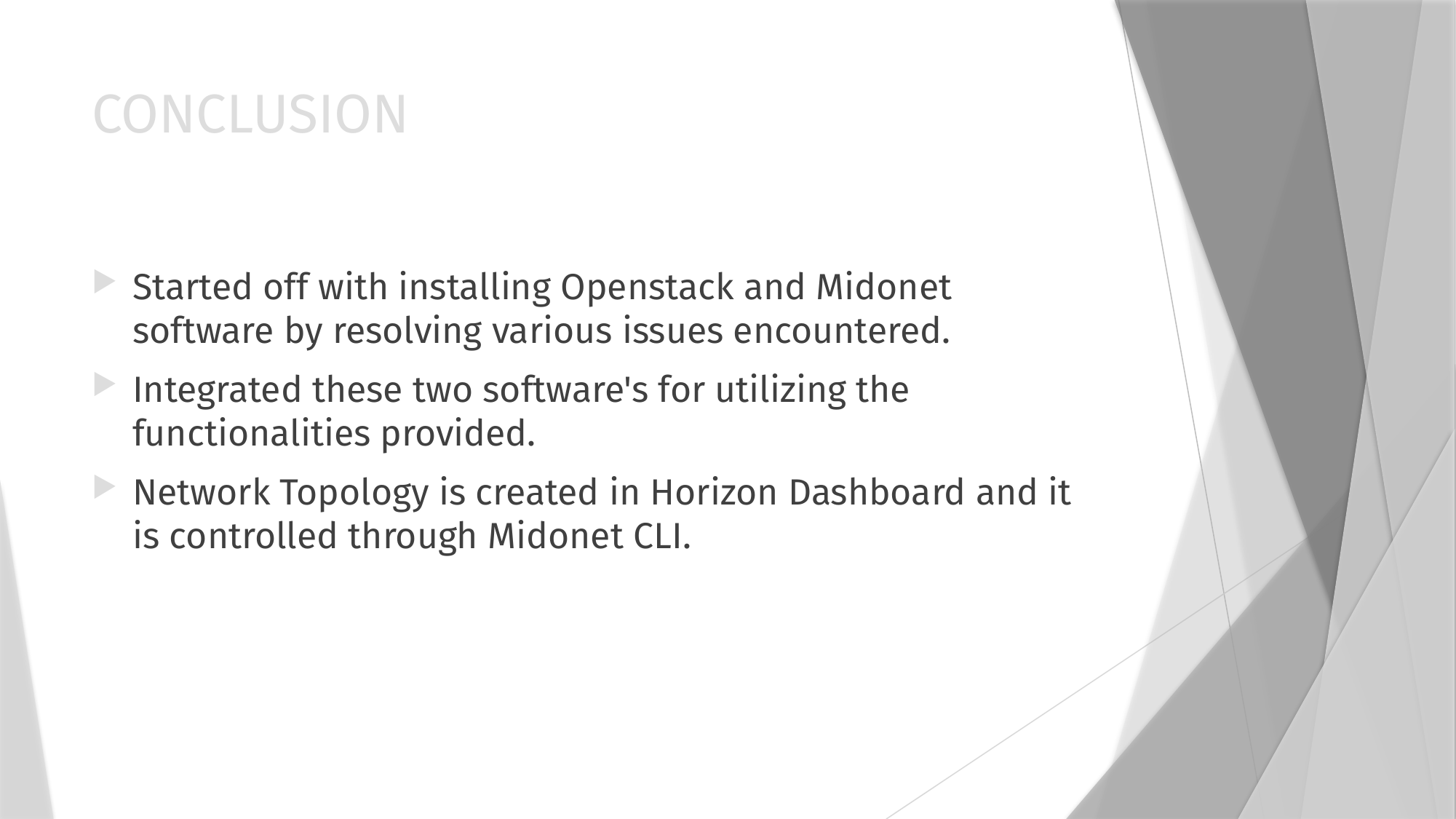

# CONCLUSION
Started off with installing Openstack and Midonet software by resolving various issues encountered.
Integrated these two software's for utilizing the functionalities provided.
Network Topology is created in Horizon Dashboard and it is controlled through Midonet CLI.